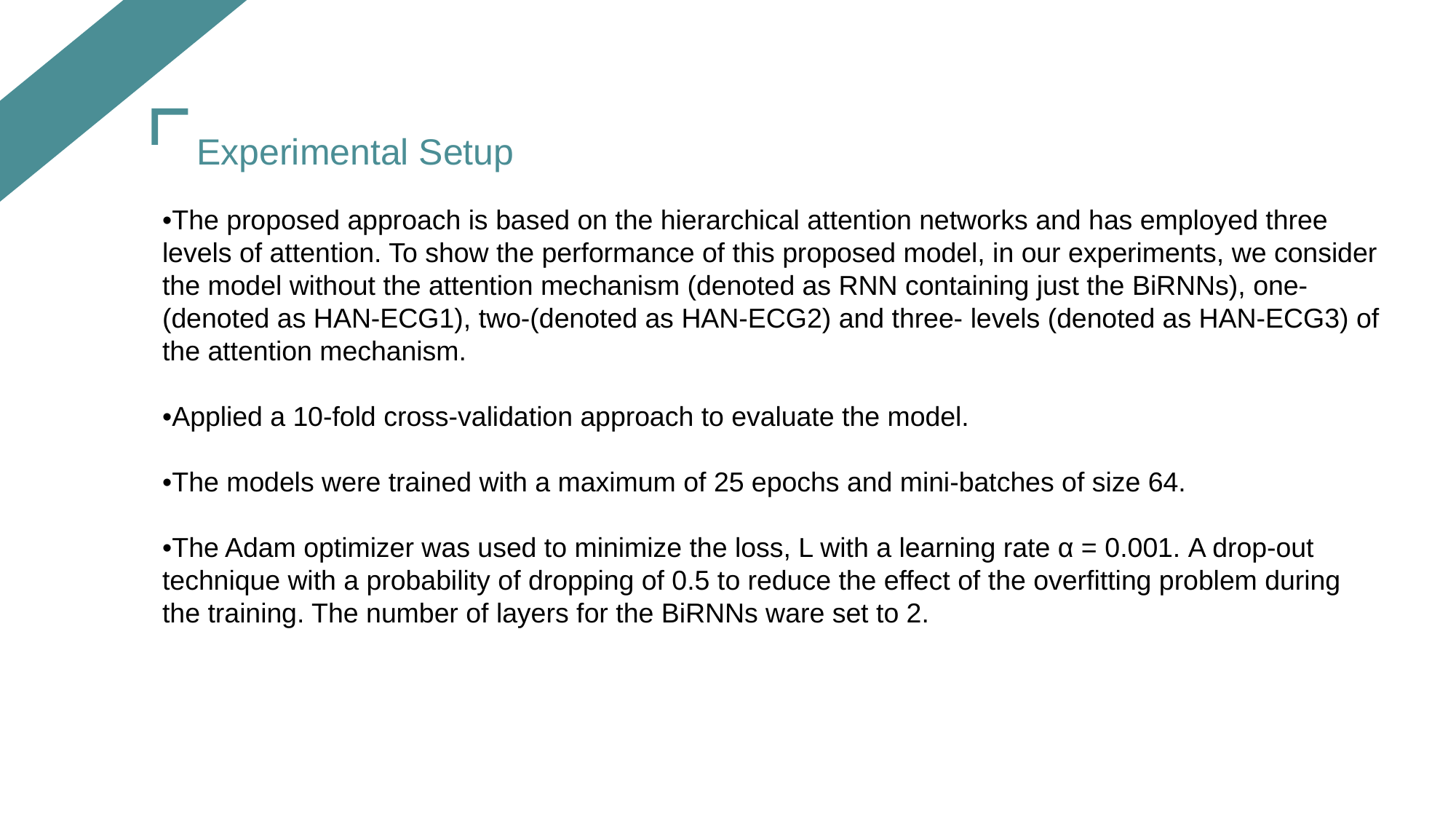

Experimental Setup
•The proposed approach is based on the hierarchical attention networks and has employed three levels of attention. To show the performance of this proposed model, in our experiments, we consider the model without the attention mechanism (denoted as RNN containing just the BiRNNs), one- (denoted as HAN-ECG1), two-(denoted as HAN-ECG2) and three- levels (denoted as HAN-ECG3) of the attention mechanism.

•Applied a 10-fold cross-validation approach to evaluate the model.

•The models were trained with a maximum of 25 epochs and mini-batches of size 64.

•The Adam optimizer was used to minimize the loss, L with a learning rate α = 0.001. A drop-out technique with a probability of dropping of 0.5 to reduce the effect of the overfitting problem during the training. The number of layers for the BiRNNs ware set to 2.